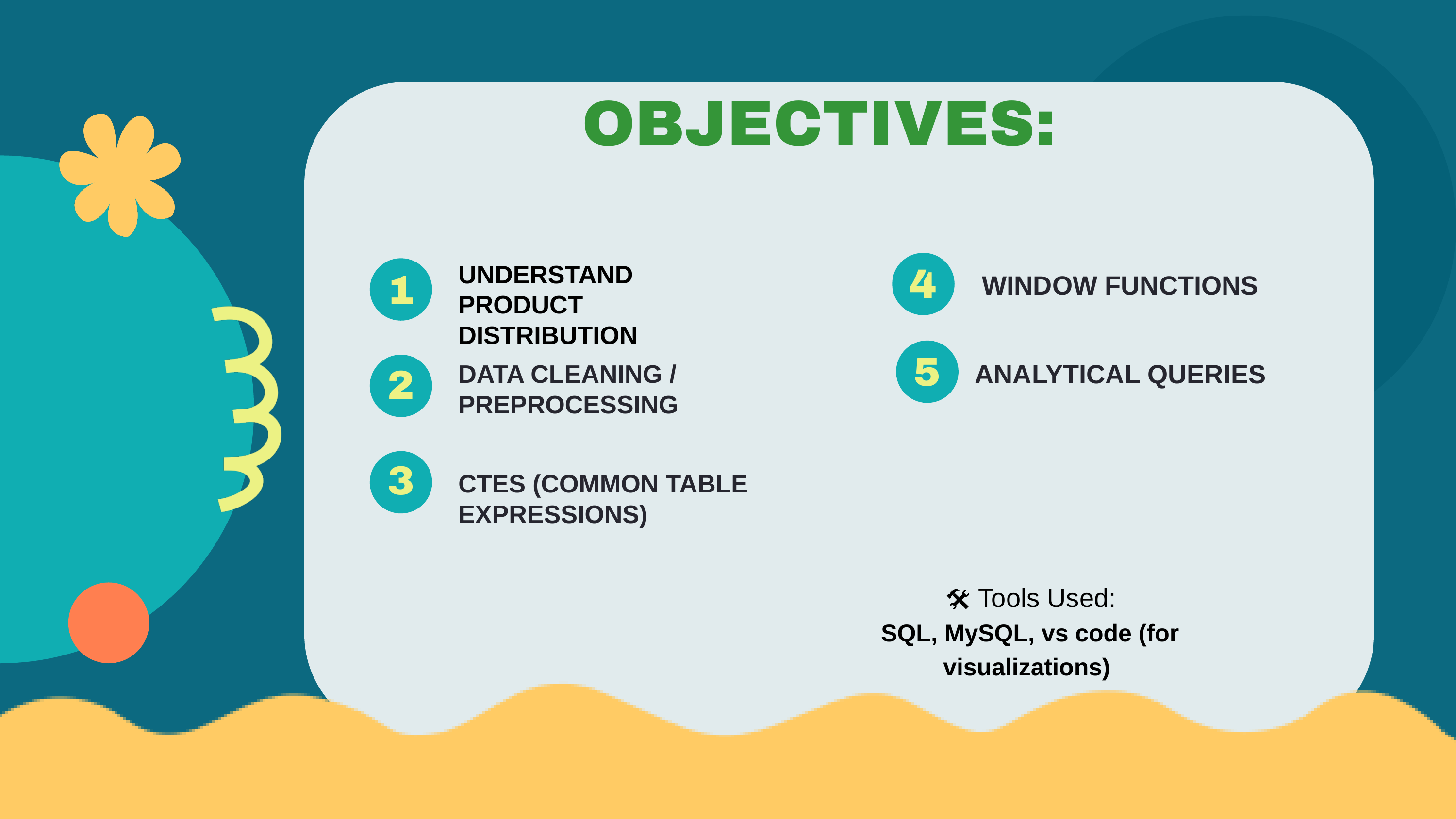

OBJECTIVES:

UNDERSTAND PRODUCT DISTRIBUTION
4
 WINDOW FUNCTIONS
1

5

ANALYTICAL QUERIES
DATA CLEANING / PREPROCESSING
2

3
CTES (COMMON TABLE EXPRESSIONS)
 🛠 Tools Used:
 SQL, MySQL, vs code (for visualizations)